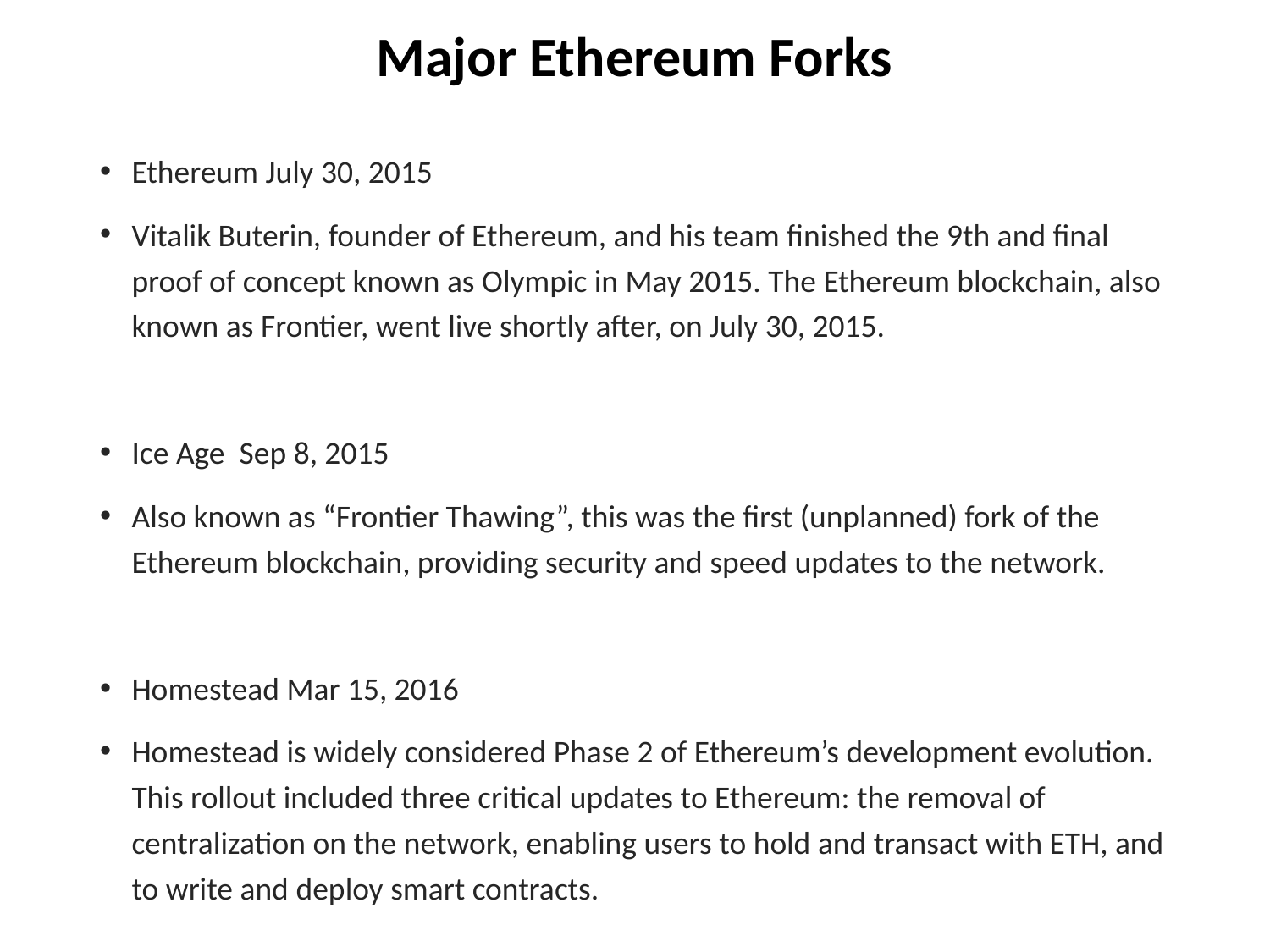

# Major Ethereum Forks
Ethereum July 30, 2015
Vitalik Buterin, founder of Ethereum, and his team finished the 9th and final proof of concept known as Olympic in May 2015. The Ethereum blockchain, also known as Frontier, went live shortly after, on July 30, 2015.

Ice Age  Sep 8, 2015
Also known as “Frontier Thawing”, this was the first (unplanned) fork of the Ethereum blockchain, providing security and speed updates to the network.

Homestead Mar 15, 2016
Homestead is widely considered Phase 2 of Ethereum’s development evolution. This rollout included three critical updates to Ethereum: the removal of centralization on the network, enabling users to hold and transact with ETH, and to write and deploy smart contracts.